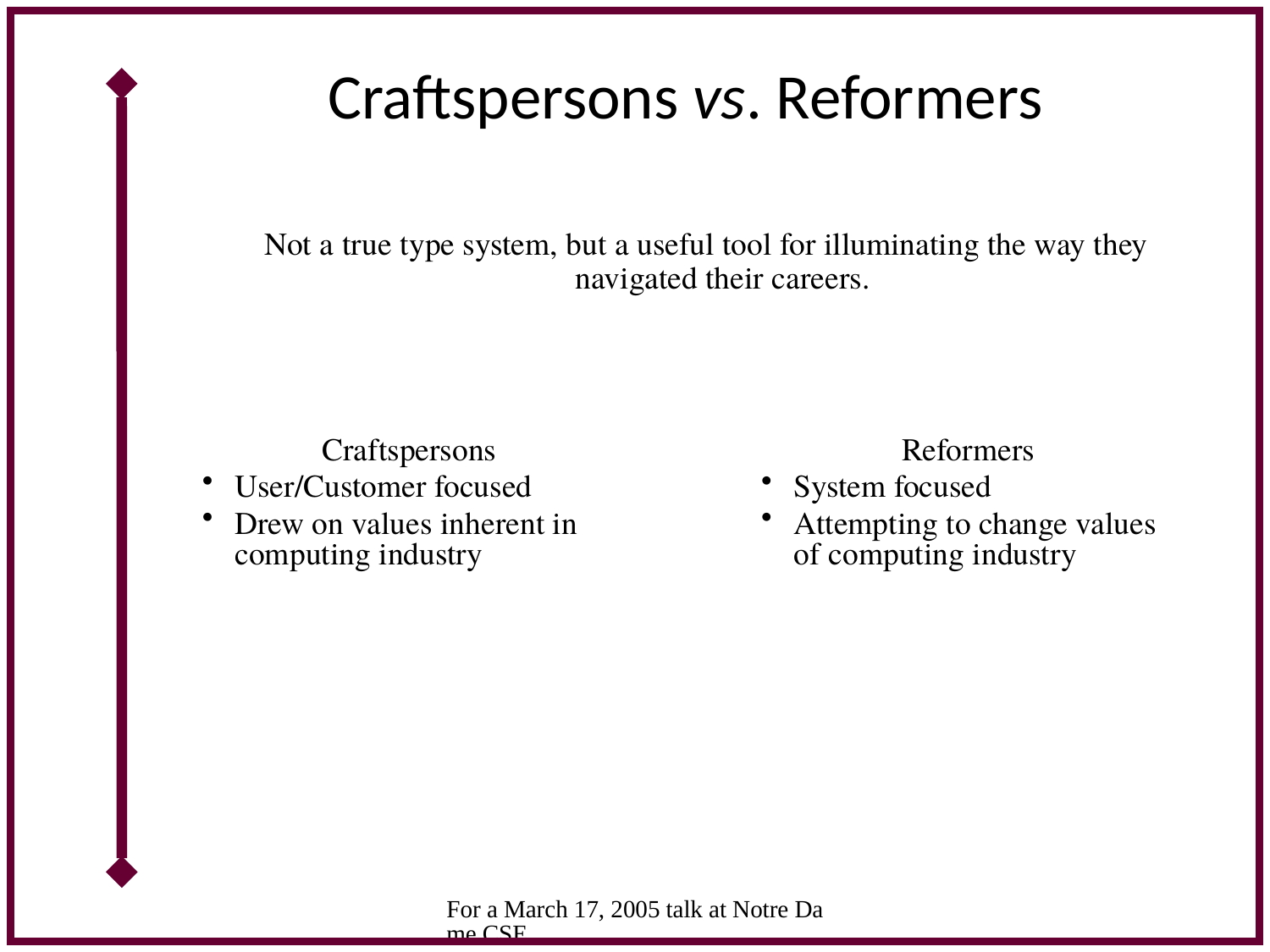

Craftspersons vs. Reformers

Not a true type system, but a useful tool for illuminating the way they navigated their careers.
Craftspersons
User/Customer focused
Drew on values inherent in computing industry
Reformers
System focused
Attempting to change values of computing industry
For a March 17, 2005 talk at Notre Dame CSE